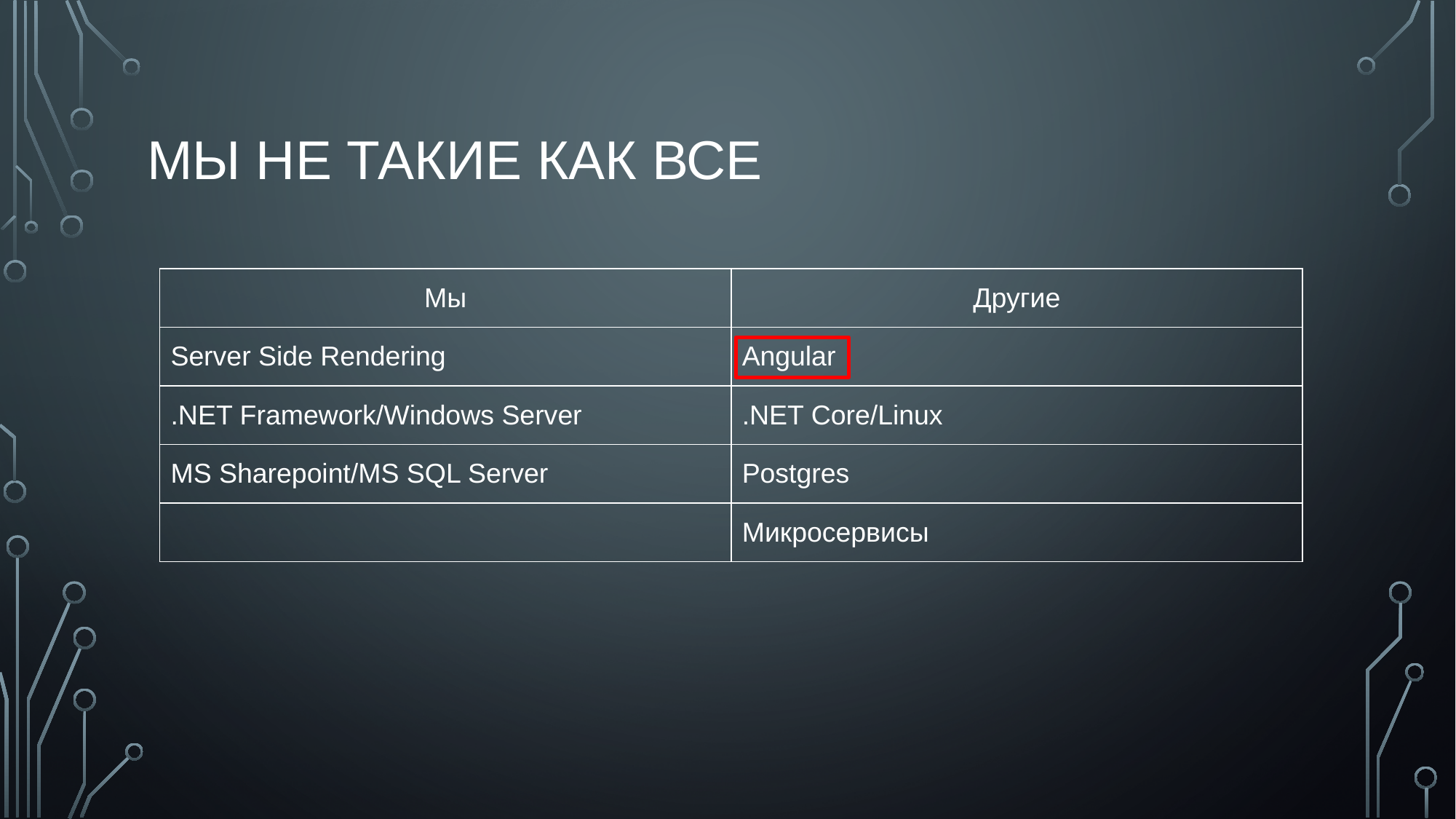

# МЫ не такие как все
| Мы | Другие |
| --- | --- |
| Server Side Rendering | Angular |
| .NET Framework/Windows Server | .NET Core/Linux |
| MS Sharepoint/MS SQL Server | Postgres |
|  | Микросервисы |